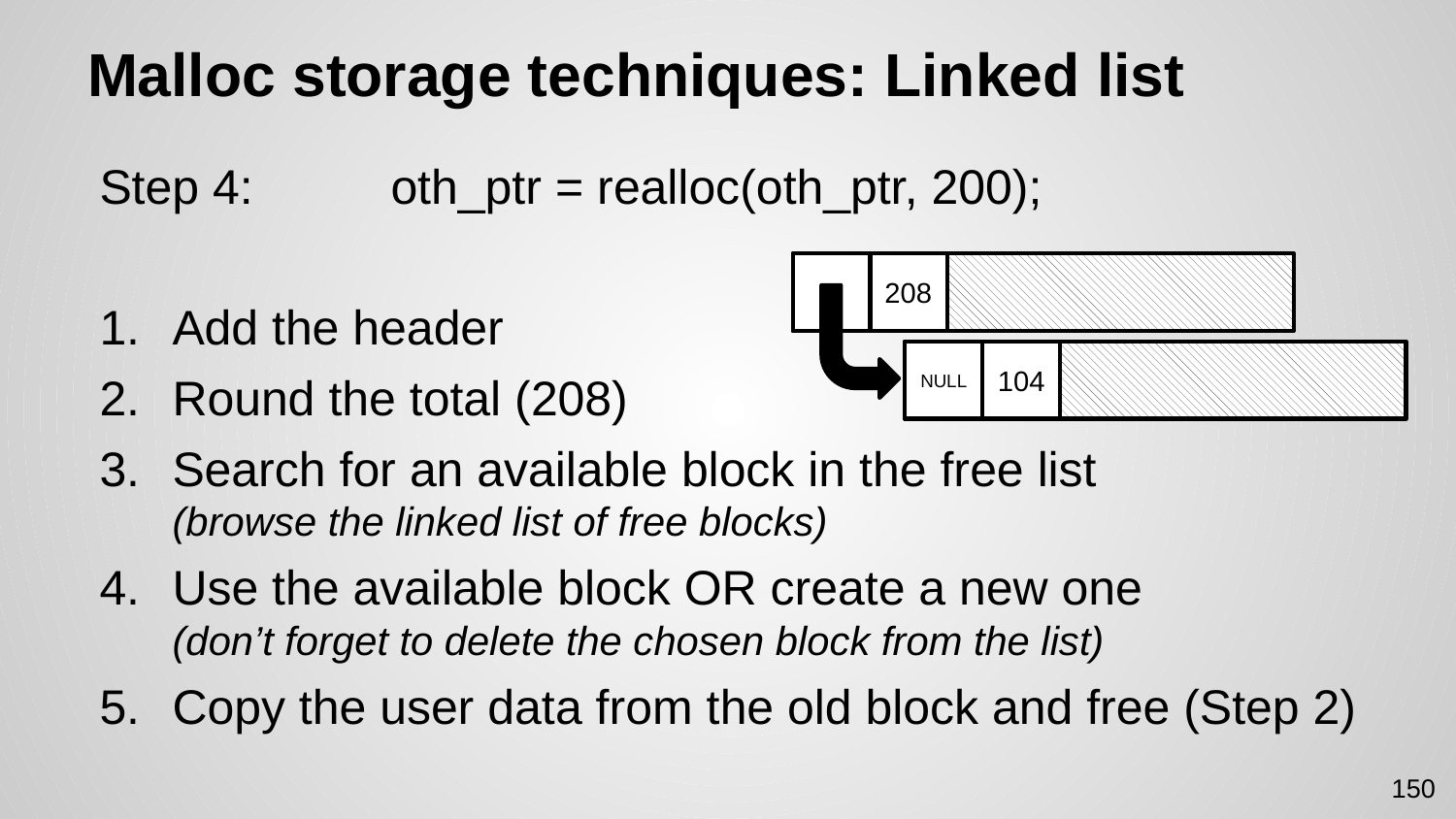

# Malloc storage techniques: Linked list
Step 4:	oth_ptr = realloc(oth_ptr, 200);

Add the header
Round the total (208)
Search for an available block in the free list
(browse the linked list of free blocks)
Use the available block OR create a new one
(don’t forget to delete the chosen block from the list)
Copy the user data from the old block and free (Step 2)

NULL

208
104
150